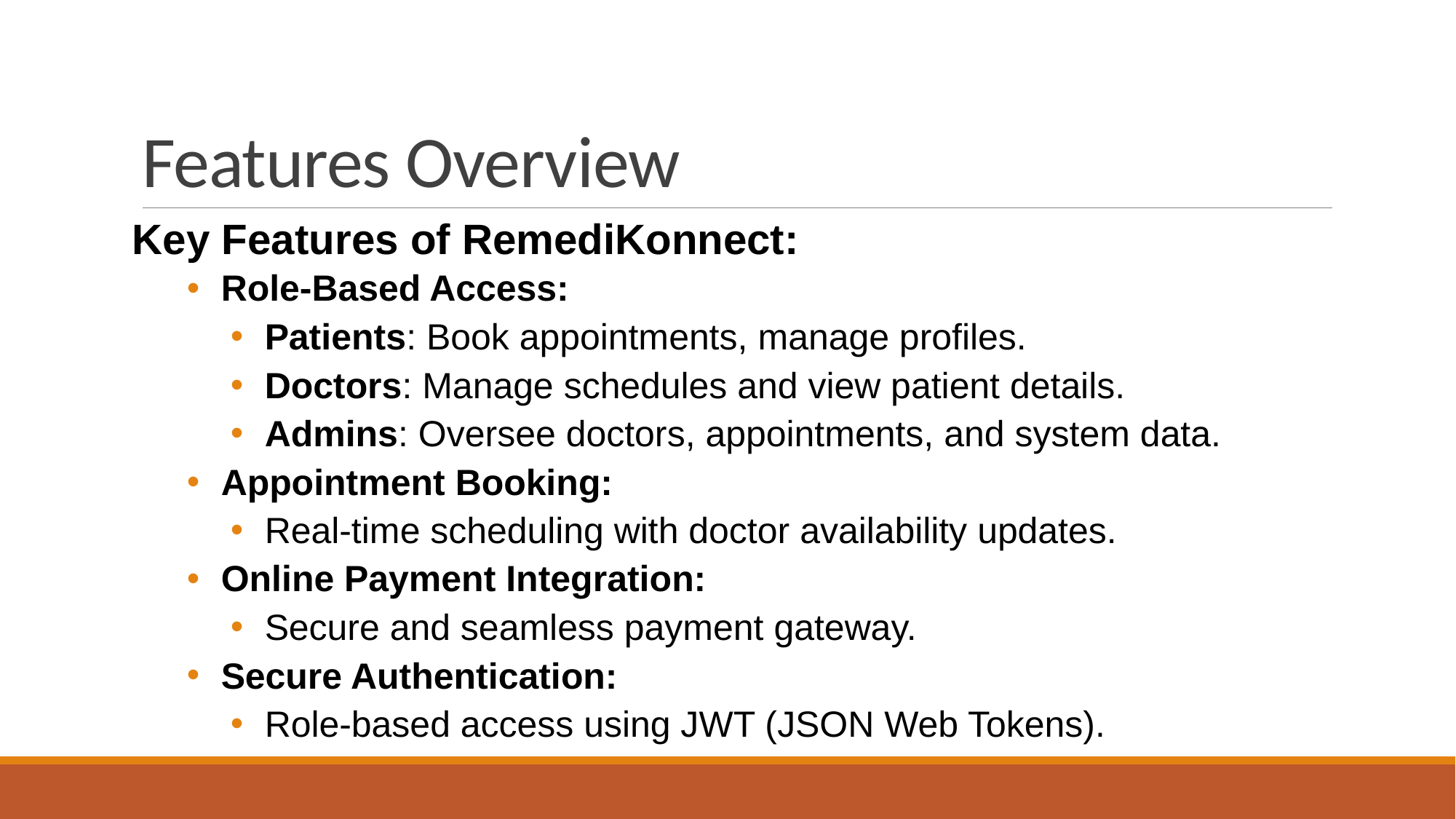

# Features Overview
Key Features of RemediKonnect:
Role-Based Access:
Patients: Book appointments, manage profiles.
Doctors: Manage schedules and view patient details.
Admins: Oversee doctors, appointments, and system data.
Appointment Booking:
Real-time scheduling with doctor availability updates.
Online Payment Integration:
Secure and seamless payment gateway.
Secure Authentication:
Role-based access using JWT (JSON Web Tokens).